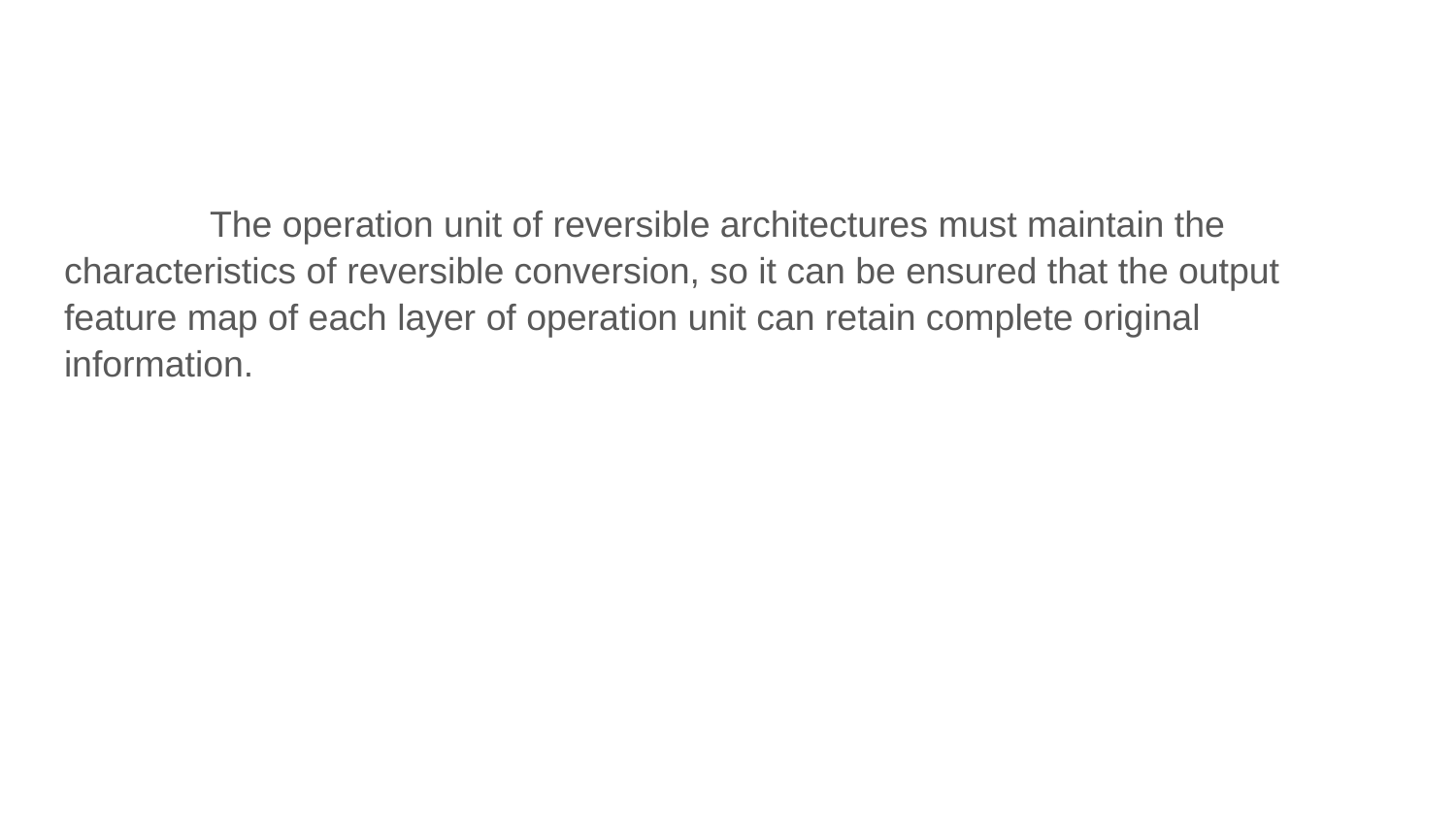

#
	The operation unit of reversible architectures must maintain the characteristics of reversible conversion, so it can be ensured that the output feature map of each layer of operation unit can retain complete original information.